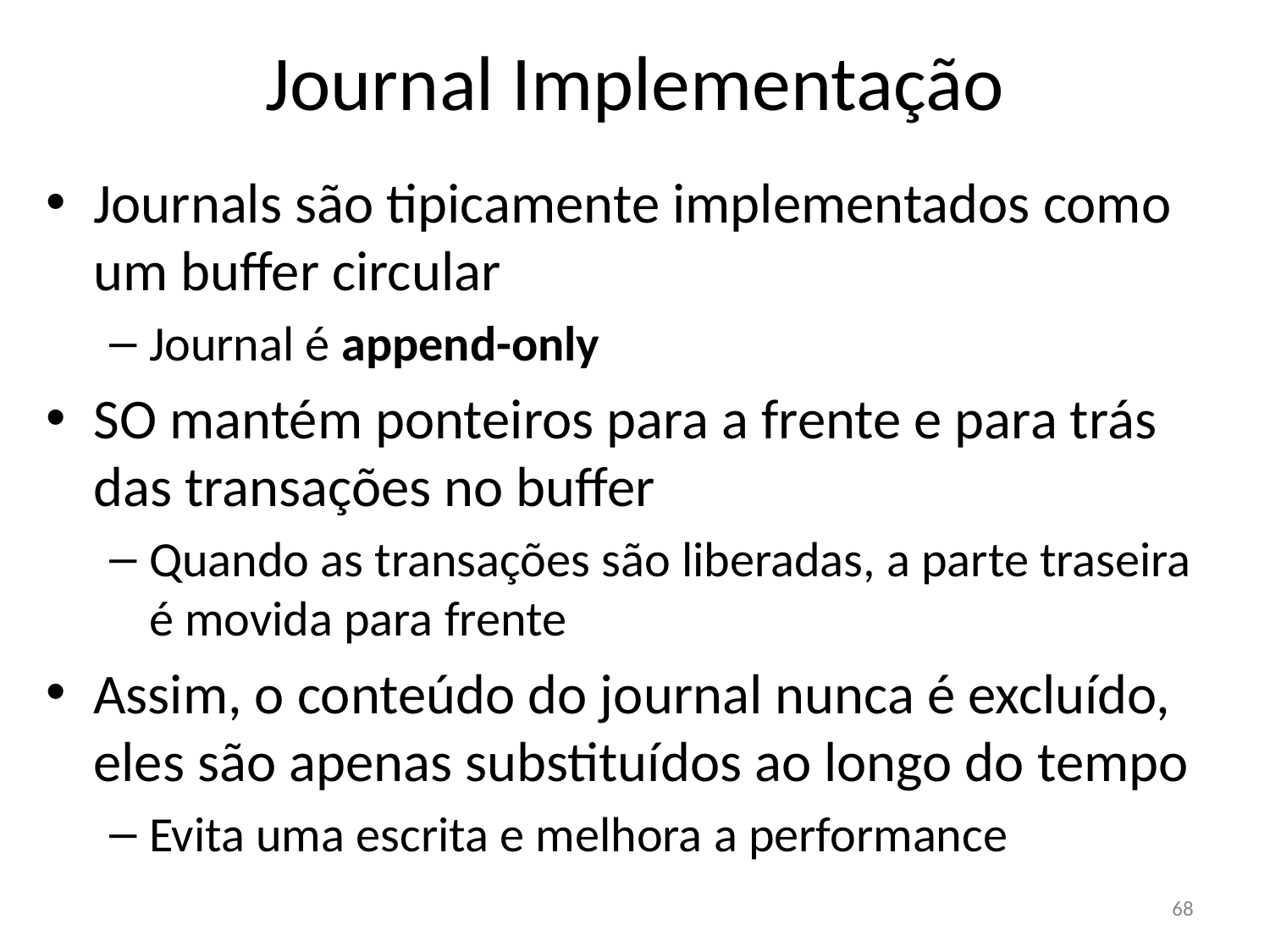

Journal Implementação
Journals são tipicamente implementados como um buffer circular
Journal é append-only
SO mantém ponteiros para a frente e para trás das transações no buffer
Quando as transações são liberadas, a parte traseira é movida para frente
Assim, o conteúdo do journal nunca é excluído, eles são apenas substituídos ao longo do tempo
Evita uma escrita e melhora a performance
68